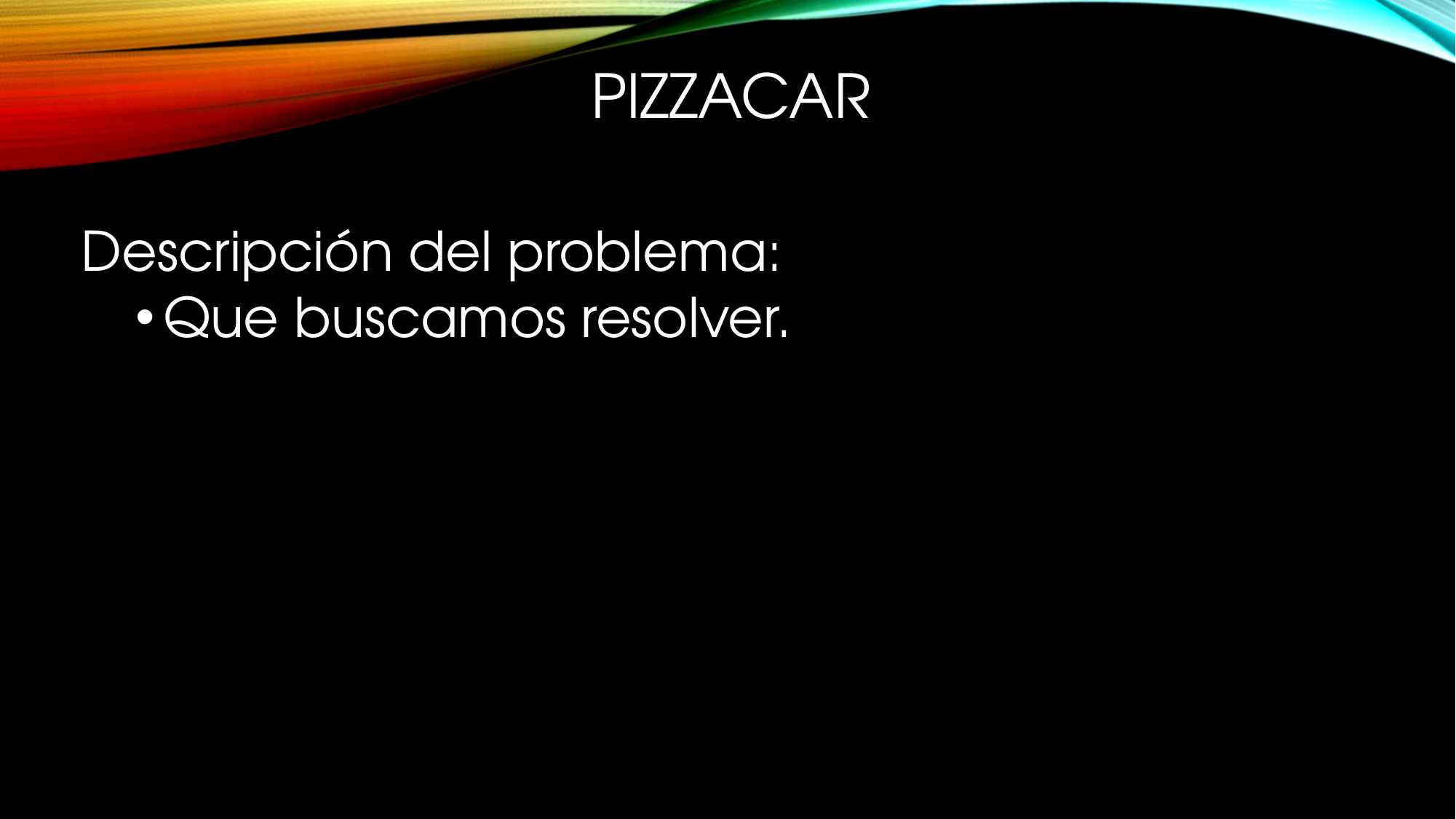

# pizzacar
Descripción del problema:
Que buscamos resolver.